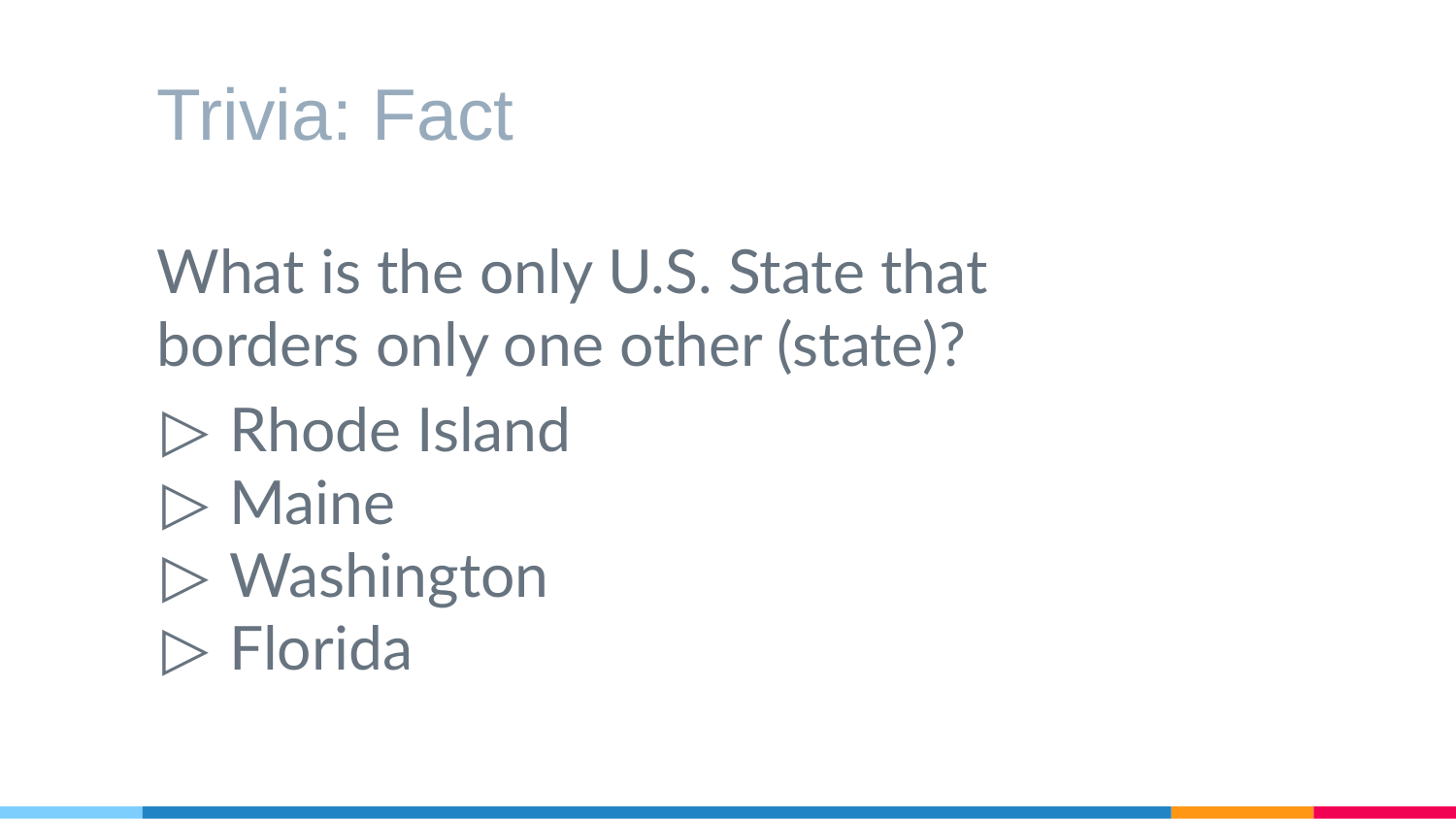

# Trivia: Fact
What is the only U.S. State that borders only one other (state)?
Rhode Island
Maine
Washington
Florida